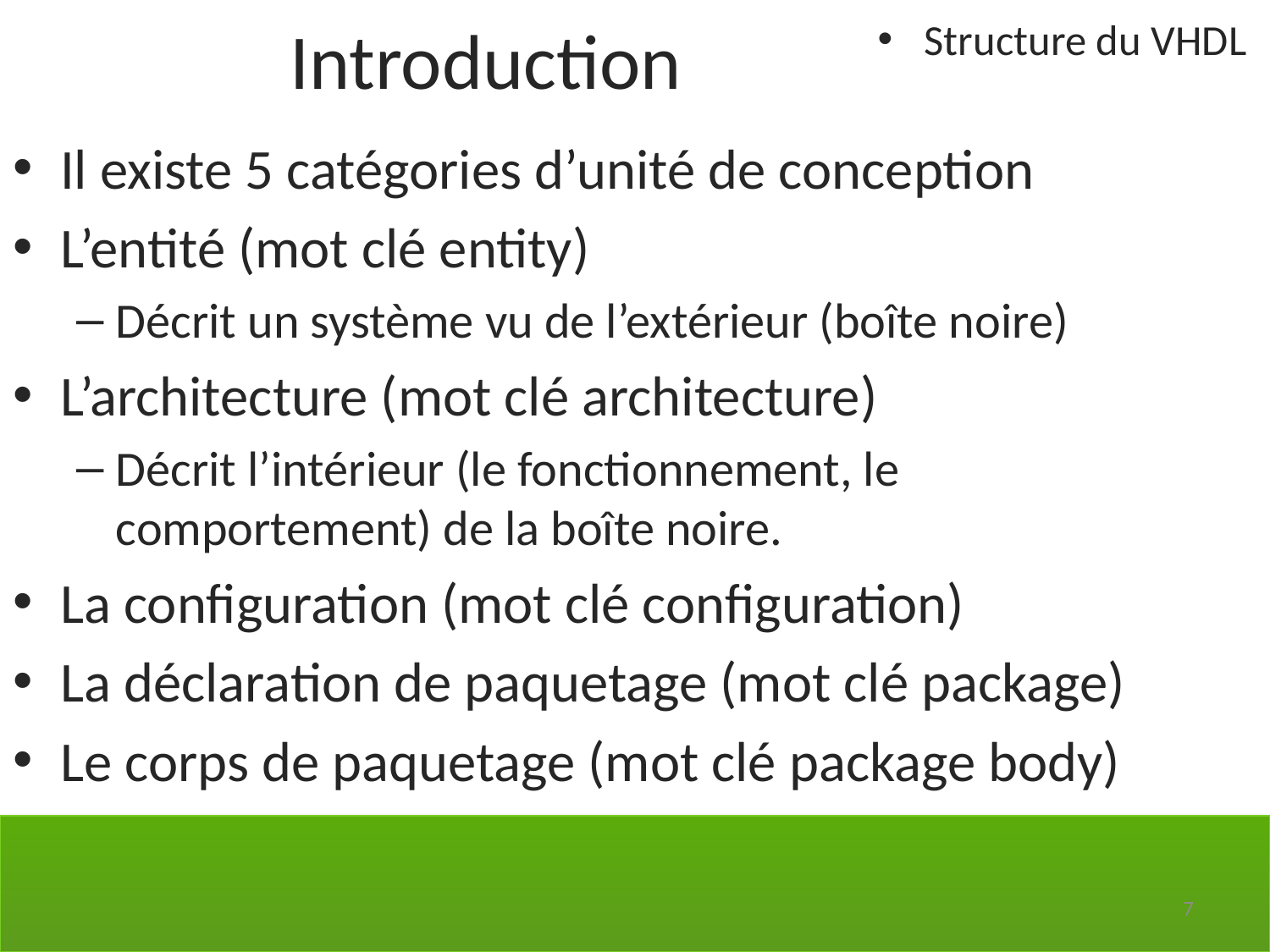

Introduction
Structure du VHDL
Il existe 5 catégories d’unité de conception
L’entité (mot clé entity)
Décrit un système vu de l’extérieur (boîte noire)
L’architecture (mot clé architecture)
Décrit l’intérieur (le fonctionnement, le comportement) de la boîte noire.
La configuration (mot clé configuration)
La déclaration de paquetage (mot clé package)
Le corps de paquetage (mot clé package body)

7